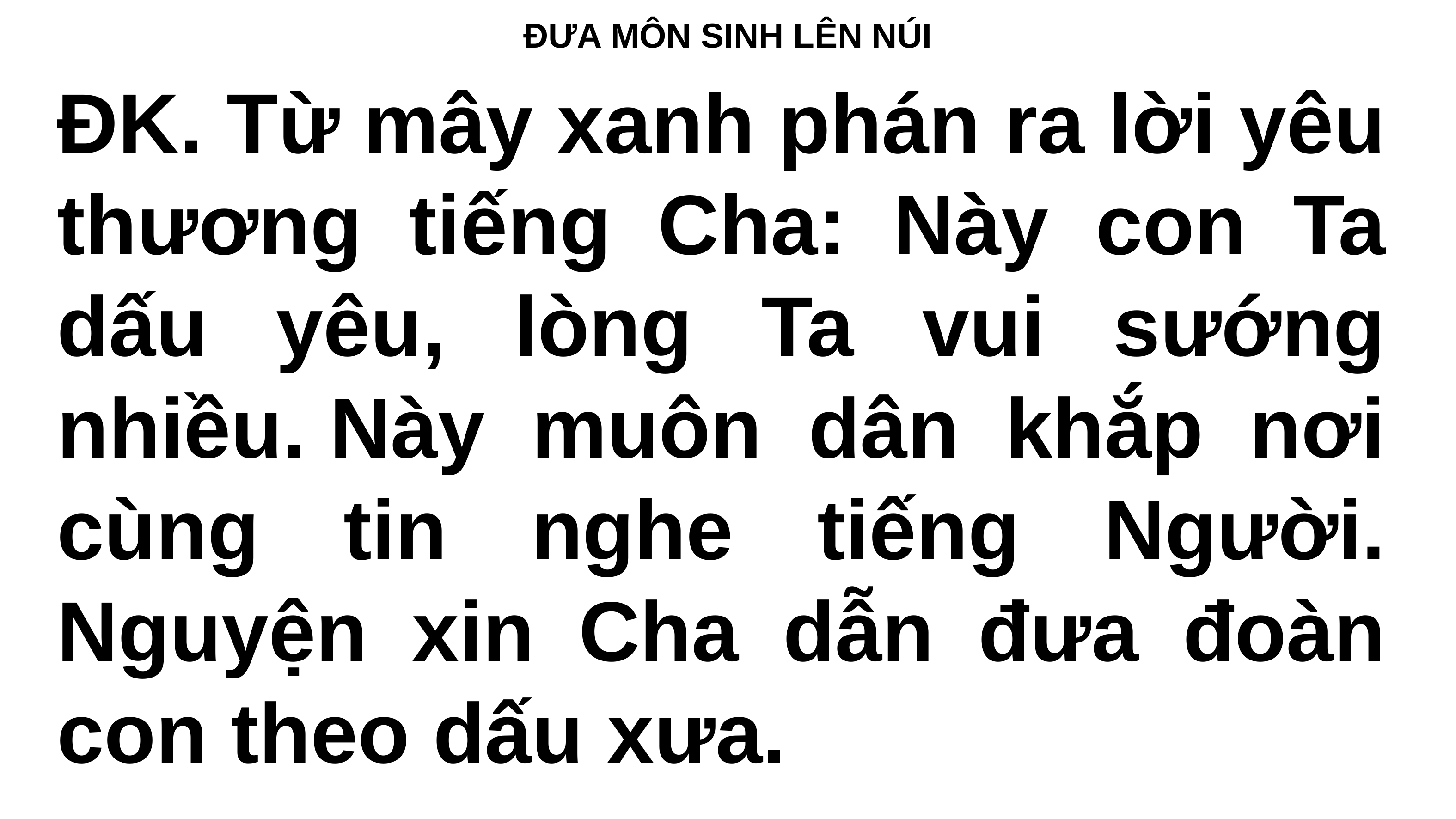

# ĐƯA MÔN SINH LÊN NÚI
ĐK. Từ mây xanh phán ra lời yêu thương tiếng Cha: Này con Ta dấu yêu, lòng Ta vui sướng nhiều. Này muôn dân khắp nơi cùng tin nghe tiếng Người. Nguyện xin Cha dẫn đưa đoàn con theo dấu xưa.